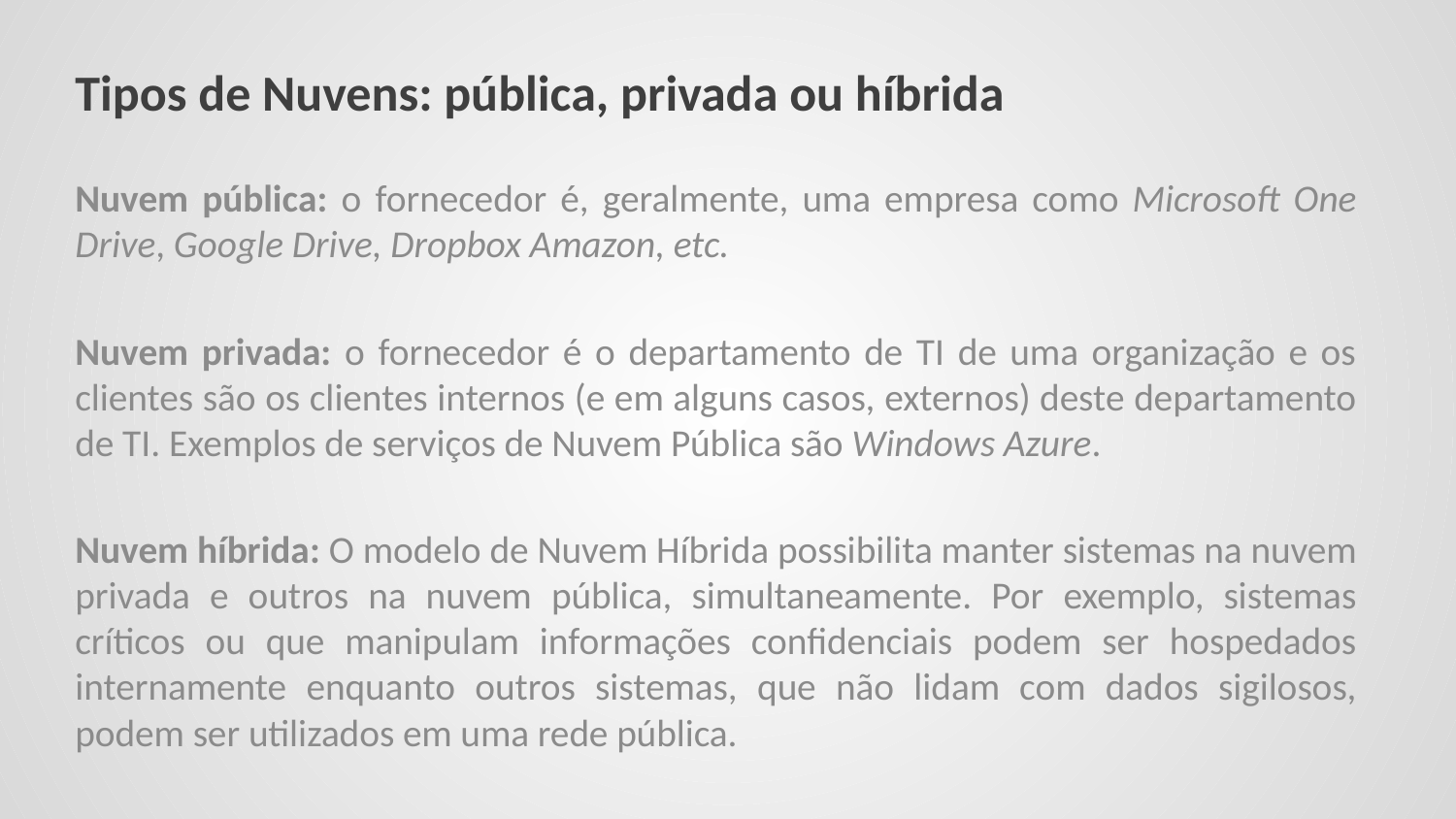

# Tipos de Nuvens: pública, privada ou híbrida
Nuvem pública: o fornecedor é, geralmente, uma empresa como Microsoft One Drive, Google Drive, Dropbox Amazon, etc.

Nuvem privada: o fornecedor é o departamento de TI de uma organização e os clientes são os clientes internos (e em alguns casos, externos) deste departamento de TI. Exemplos de serviços de Nuvem Pública são Windows Azure.

Nuvem híbrida: O modelo de Nuvem Híbrida possibilita manter sistemas na nuvem privada e outros na nuvem pública, simultaneamente. Por exemplo, sistemas críticos ou que manipulam informações confidenciais podem ser hospedados internamente enquanto outros sistemas, que não lidam com dados sigilosos, podem ser utilizados em uma rede pública.